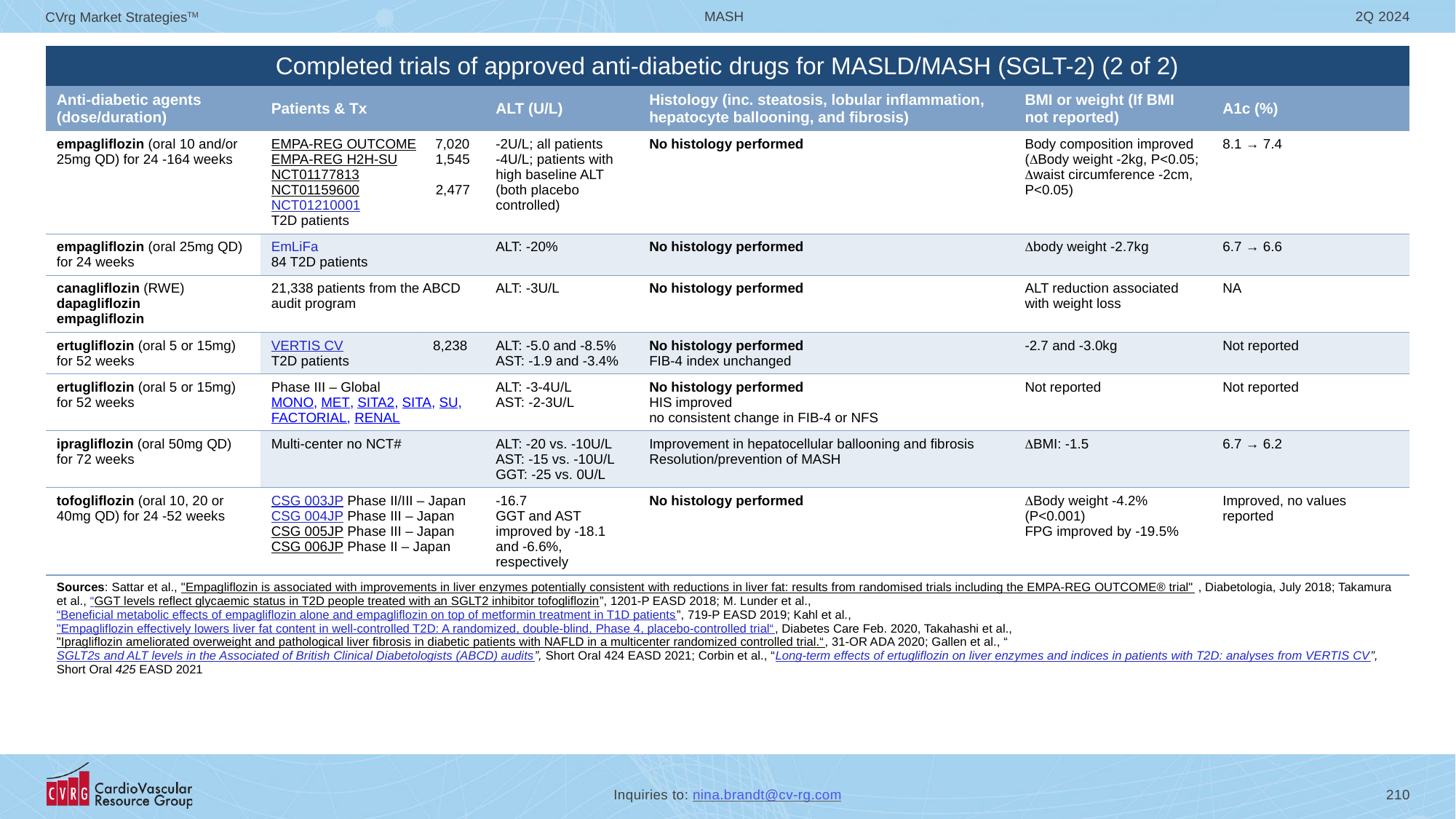

| Completed trials of approved anti-diabetic drugs for MASLD/MASH (SGLT-2) (2 of 2) |  |  |  |  |  |  |
| --- | --- | --- | --- | --- | --- | --- |
| Anti-diabetic agents (dose/duration) | Patients & Tx |  | ALT (U/L) | Histology (inc. steatosis, lobular inflammation, hepatocyte ballooning, and fibrosis) | BMI or weight (If BMI not reported) | A1c (%) |
| empagliflozin (oral 10 and/or 25mg QD) for 24 -164 weeks | EMPA-REG OUTCOME 7,020 EMPA-REG H2H-SU 1,545 NCT01177813 NCT01159600 2,477 NCT01210001 T2D patients |  | -2U/L; all patients -4U/L; patients with high baseline ALT (both placebo controlled) | No histology performed | Body composition improved (ΔBody weight -2kg, P<0.05; Δwaist circumference -2cm, P<0.05) | 8.1 → 7.4 |
| empagliflozin (oral 25mg QD) for 24 weeks | EmLiFa 84 T2D patients |  | ALT: -20% | No histology performed | Δbody weight -2.7kg | 6.7 → 6.6 |
| canagliflozin (RWE) dapagliflozin empagliflozin | 21,338 patients from the ABCD audit program |  | ALT: -3U/L | No histology performed | ALT reduction associated with weight loss | NA |
| ertugliflozin (oral 5 or 15mg) for 52 weeks | VERTIS CV T2D patients | 8,238 | ALT: -5.0 and -8.5% AST: -1.9 and -3.4% | No histology performed FIB-4 index unchanged | -2.7 and -3.0kg | Not reported |
| ertugliflozin (oral 5 or 15mg) for 52 weeks | Phase III – Global MONO, MET, SITA2, SITA, SU, FACTORIAL, RENAL |  | ALT: -3-4U/L AST: -2-3U/L | No histology performed HIS improved no consistent change in FIB-4 or NFS | Not reported | Not reported |
| ipragliflozin (oral 50mg QD) for 72 weeks | Multi-center no NCT# |  | ALT: -20 vs. -10U/L AST: -15 vs. -10U/L GGT: -25 vs. 0U/L | Improvement in hepatocellular ballooning and fibrosis Resolution/prevention of MASH | ΔBMI: -1.5 | 6.7 → 6.2 |
| tofogliflozin (oral 10, 20 or 40mg QD) for 24 -52 weeks | CSG 003JP Phase II/III – Japan CSG 004JP Phase III – Japan CSG 005JP Phase III – Japan CSG 006JP Phase II – Japan |  | -16.7 GGT and AST improved by -18.1 and -6.6%, respectively | No histology performed | ΔBody weight -4.2% (P<0.001) FPG improved by -19.5% | Improved, no values reported |
| Sources: Sattar et al., "Empagliflozin is associated with improvements in liver enzymes potentially consistent with reductions in liver fat: results from randomised trials including the EMPA-REG OUTCOME® trial" , Diabetologia, July 2018; Takamura et al., “GGT levels reflect glycaemic status in T2D people treated with an SGLT2 inhibitor tofogliflozin”, 1201-P EASD 2018; M. Lunder et al., “Beneficial metabolic effects of empagliflozin alone and empagliflozin on top of metformin treatment in T1D patients”, 719-P EASD 2019; Kahl et al., "Empagliflozin effectively lowers liver fat content in well-controlled T2D: A randomized, double-blind, Phase 4, placebo-controlled trial“, Diabetes Care Feb. 2020, Takahashi et al., "Ipragliflozin ameliorated overweight and pathological liver fibrosis in diabetic patients with NAFLD in a multicenter randomized controlled trial.“, 31-OR ADA 2020; Gallen et al., “SGLT2s and ALT levels in the Associated of British Clinical Diabetologists (ABCD) audits”, Short Oral 424 EASD 2021; Corbin et al., “Long-term effects of ertugliflozin on liver enzymes and indices in patients with T2D: analyses from VERTIS CV”, Short Oral 425 EASD 2021 |  |  |  |  |  |  |